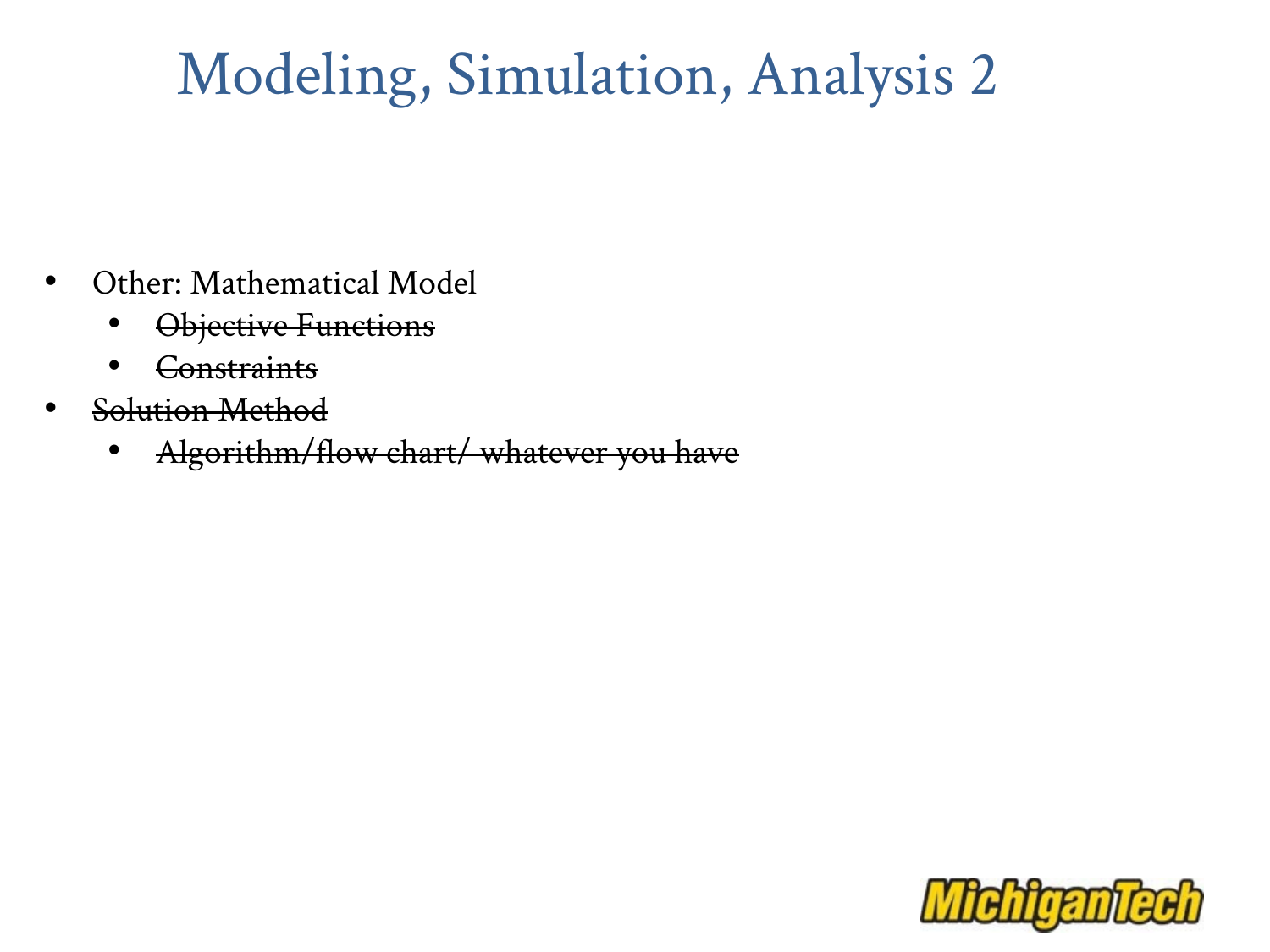

# Modeling, Simulation, Analysis 2
Other: Mathematical Model
Objective Functions
Constraints
Solution Method
Algorithm/flow chart/ whatever you have